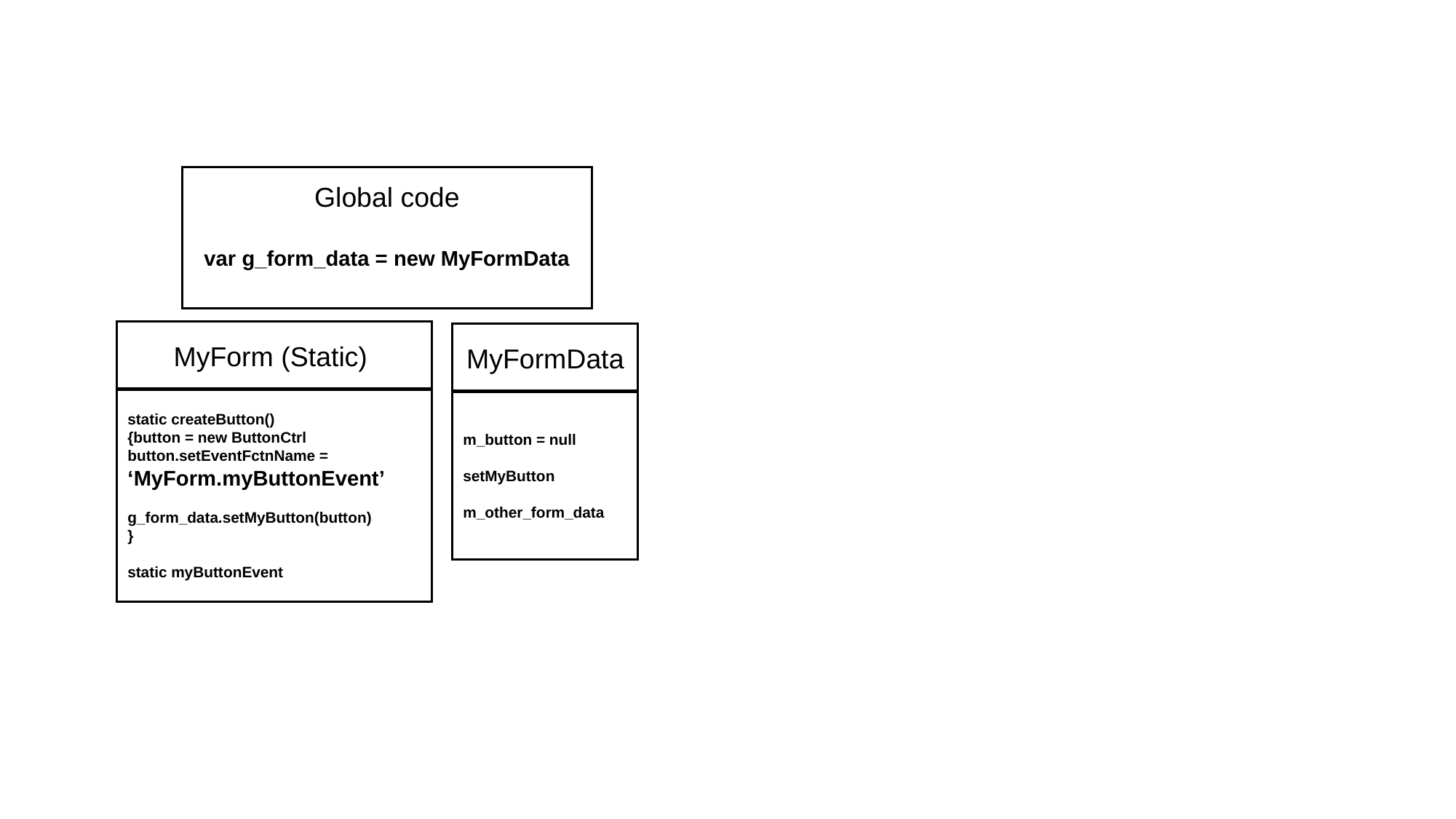

Global code

var g_form_data = new MyFormData

MyForm (Static)
MyFormData
static createButton()
{button = new ButtonCtrl
button.setEventFctnName =
‘MyForm.myButtonEvent’

g_form_data.setMyButton(button)
}

static myButtonEvent
m_button = null

setMyButton

m_other_form_data